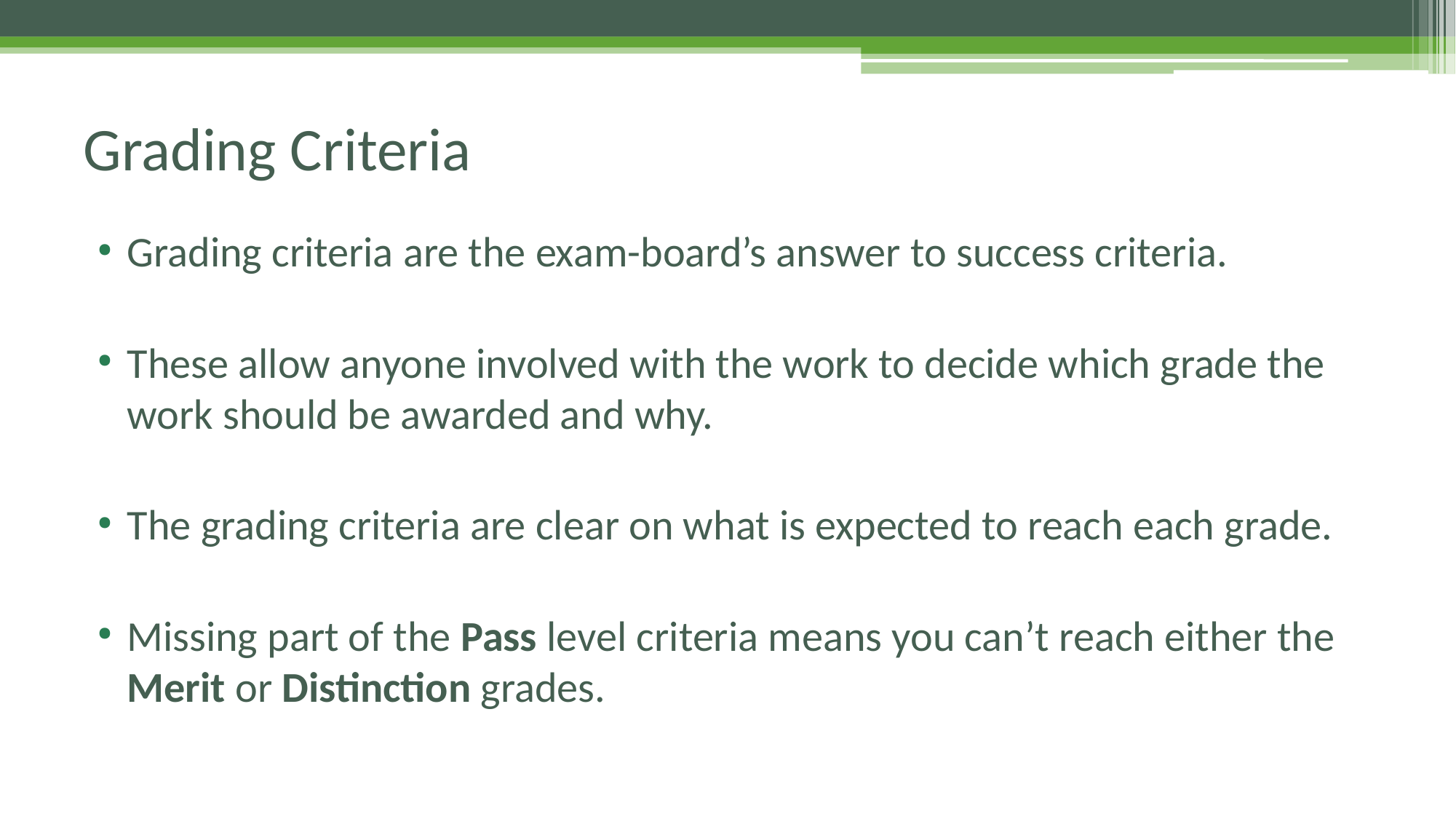

# Grading Criteria
Grading criteria are the exam-board’s answer to success criteria.

These allow anyone involved with the work to decide which grade the work should be awarded and why.

The grading criteria are clear on what is expected to reach each grade.

Missing part of the Pass level criteria means you can’t reach either the Merit or Distinction grades.